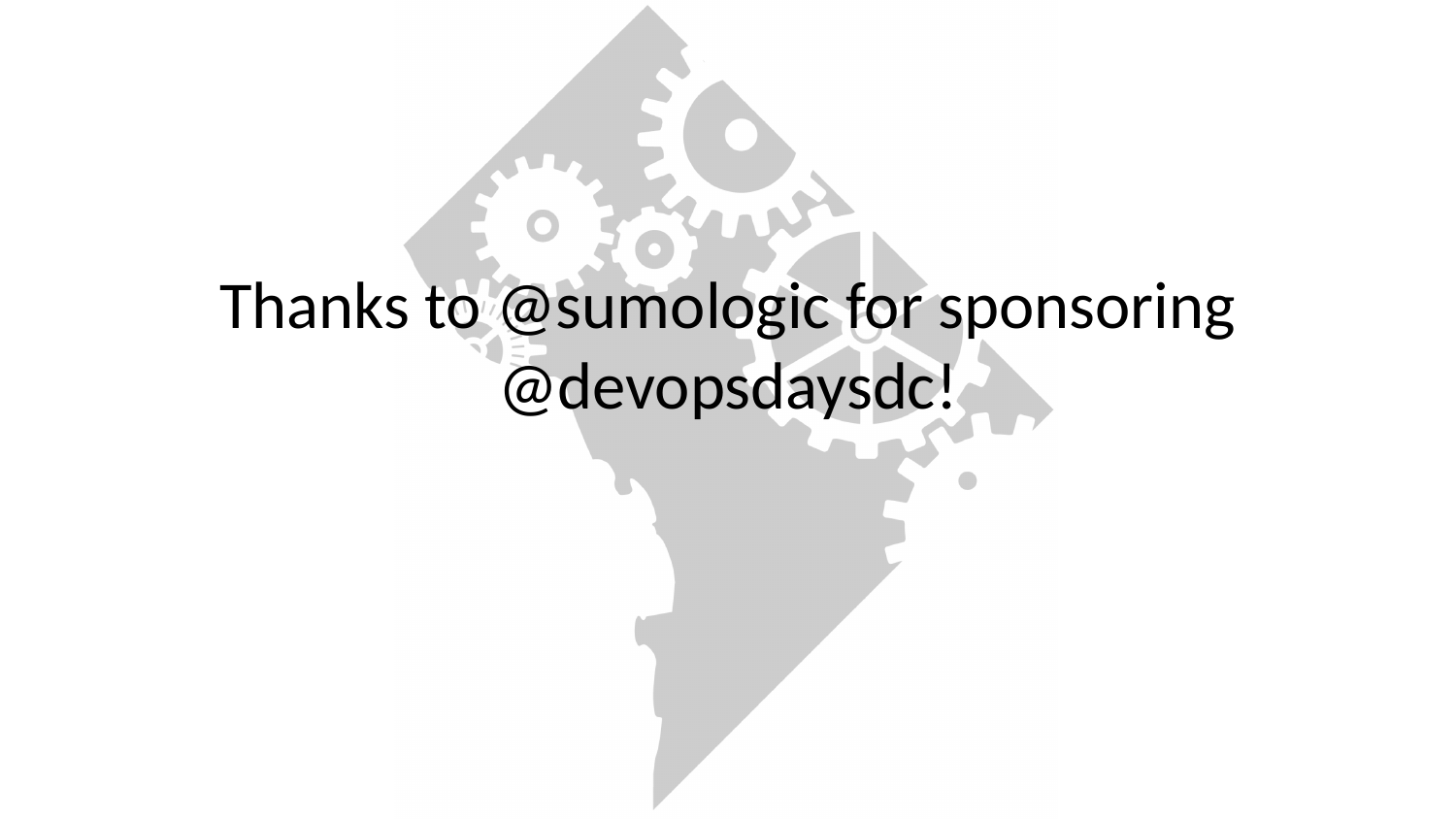

# Thanks to @sumologic for sponsoring @devopsdaysdc!